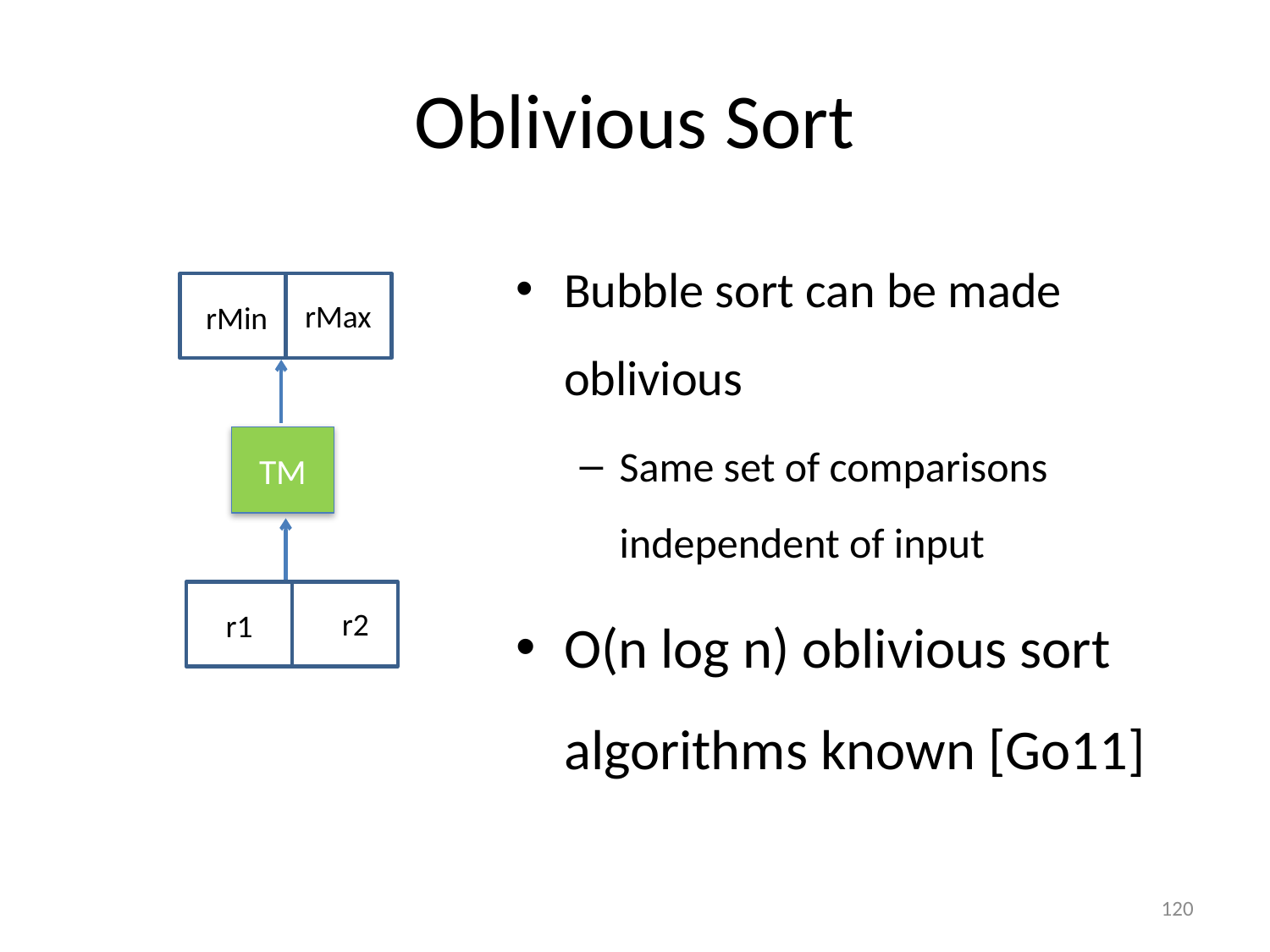

# Oblivious Sort
Bubble sort can be made oblivious
Same set of comparisons independent of input
O(n log n) oblivious sort algorithms known [Go11]

rMax
rMin
TM

r2
r1
120